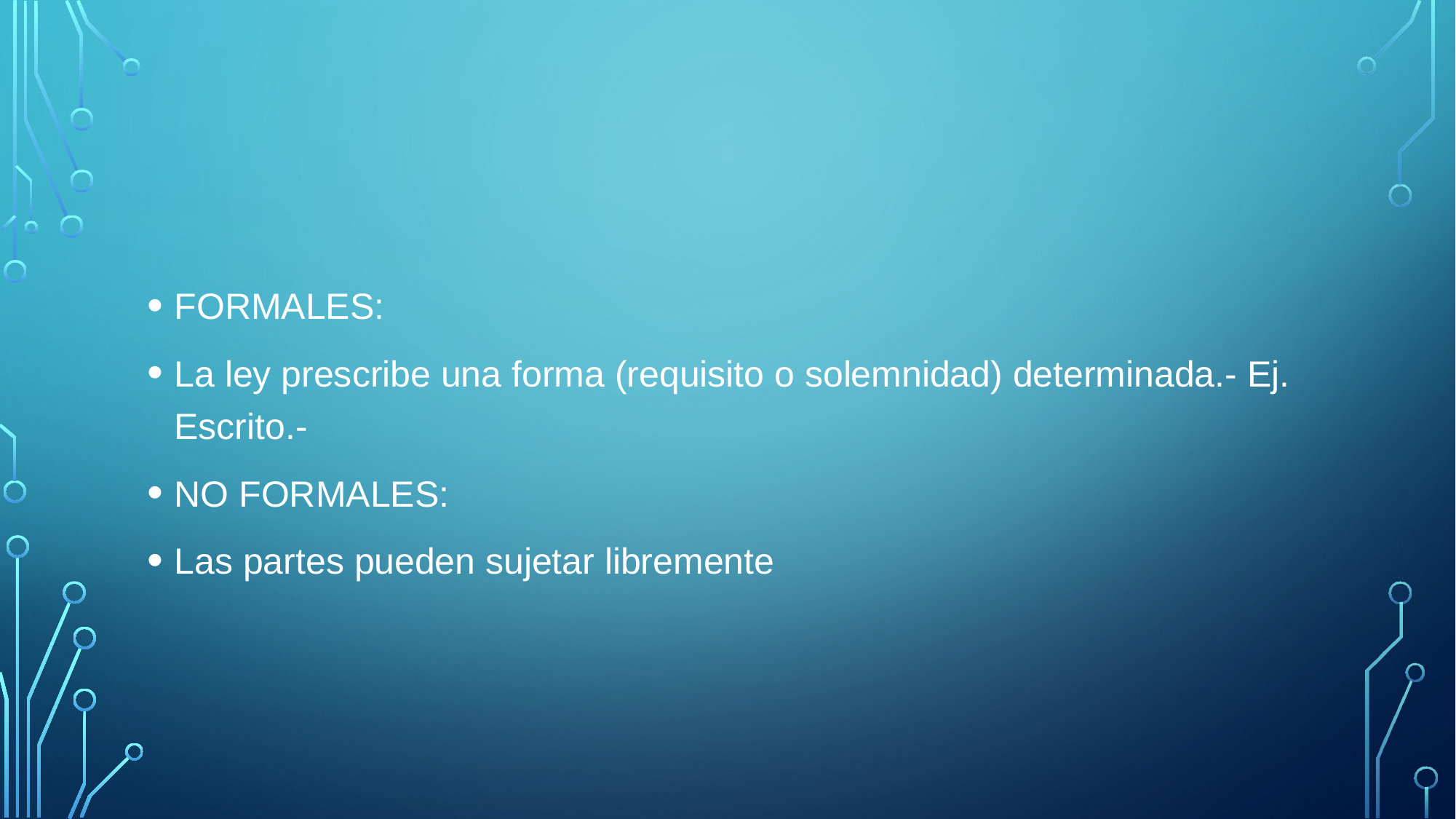

#
FORMALES:
La ley prescribe una forma (requisito o solemnidad) determinada.- Ej. Escrito.-
NO FORMALES:
Las partes pueden sujetar libremente